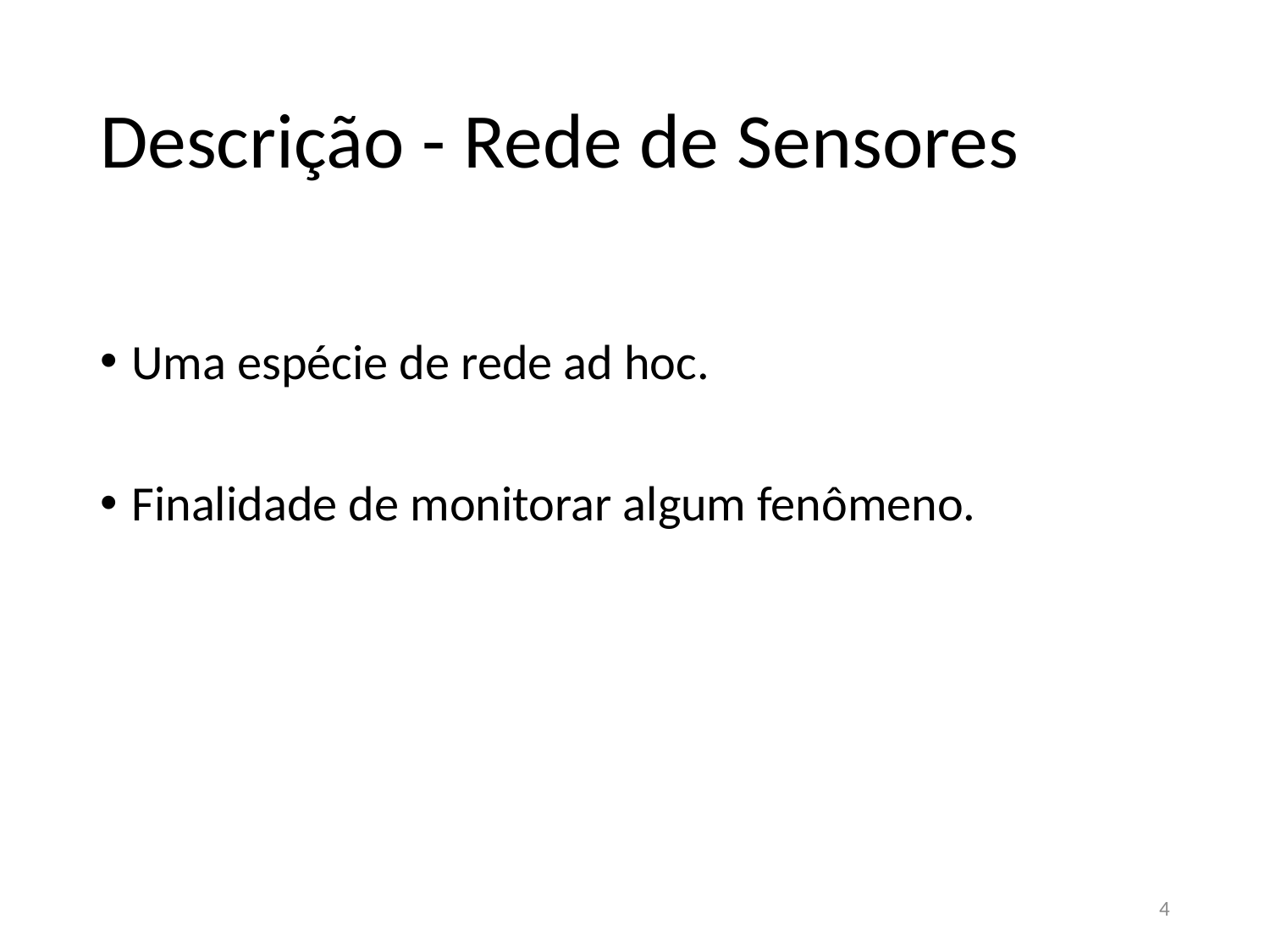

# Descrição - Rede de Sensores

Uma espécie de rede ad hoc.

Finalidade de monitorar algum fenômeno.

4